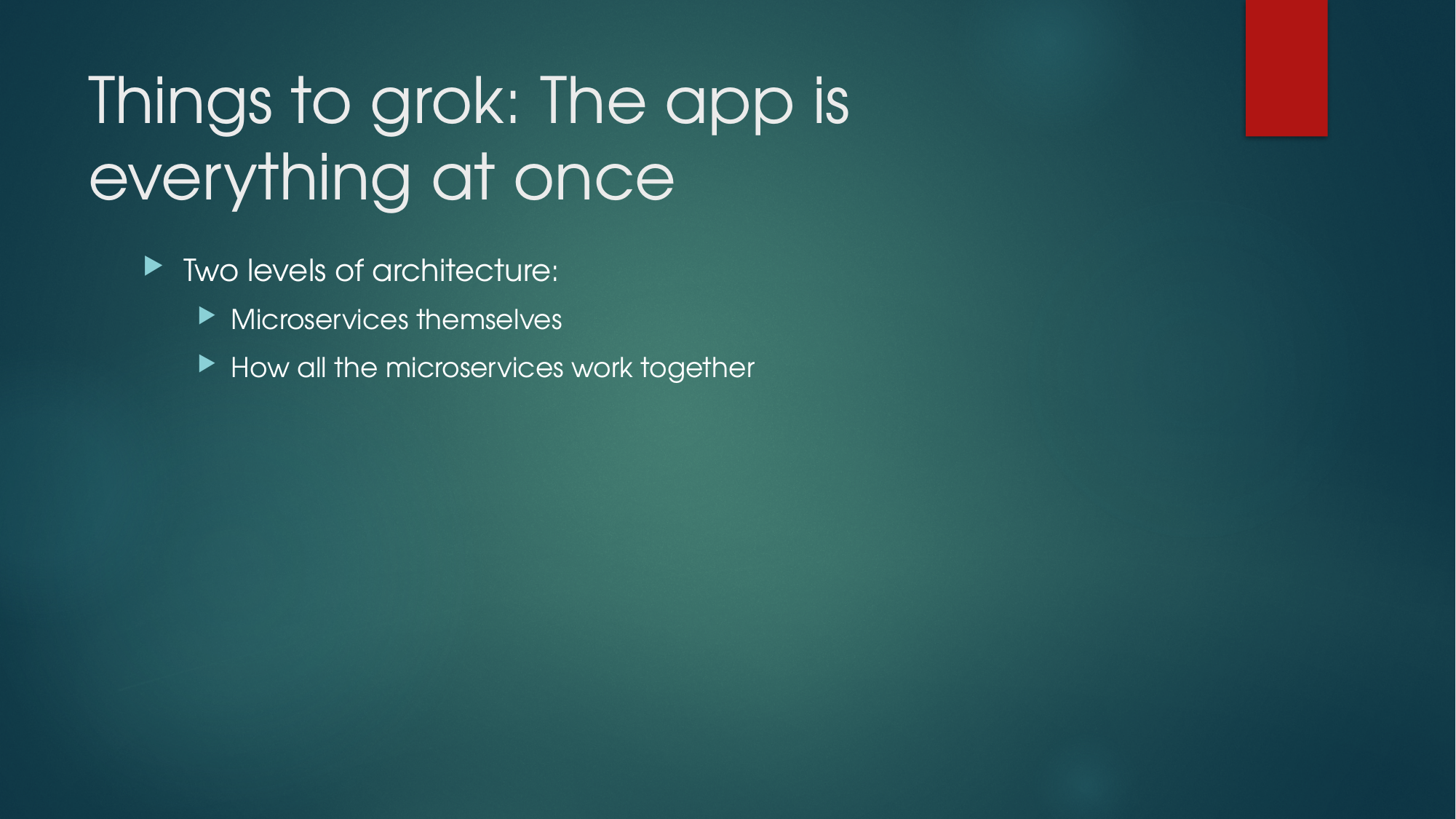

# Things to grok: The app is everything at once
Two levels of architecture:
Microservices themselves
How all the microservices work together